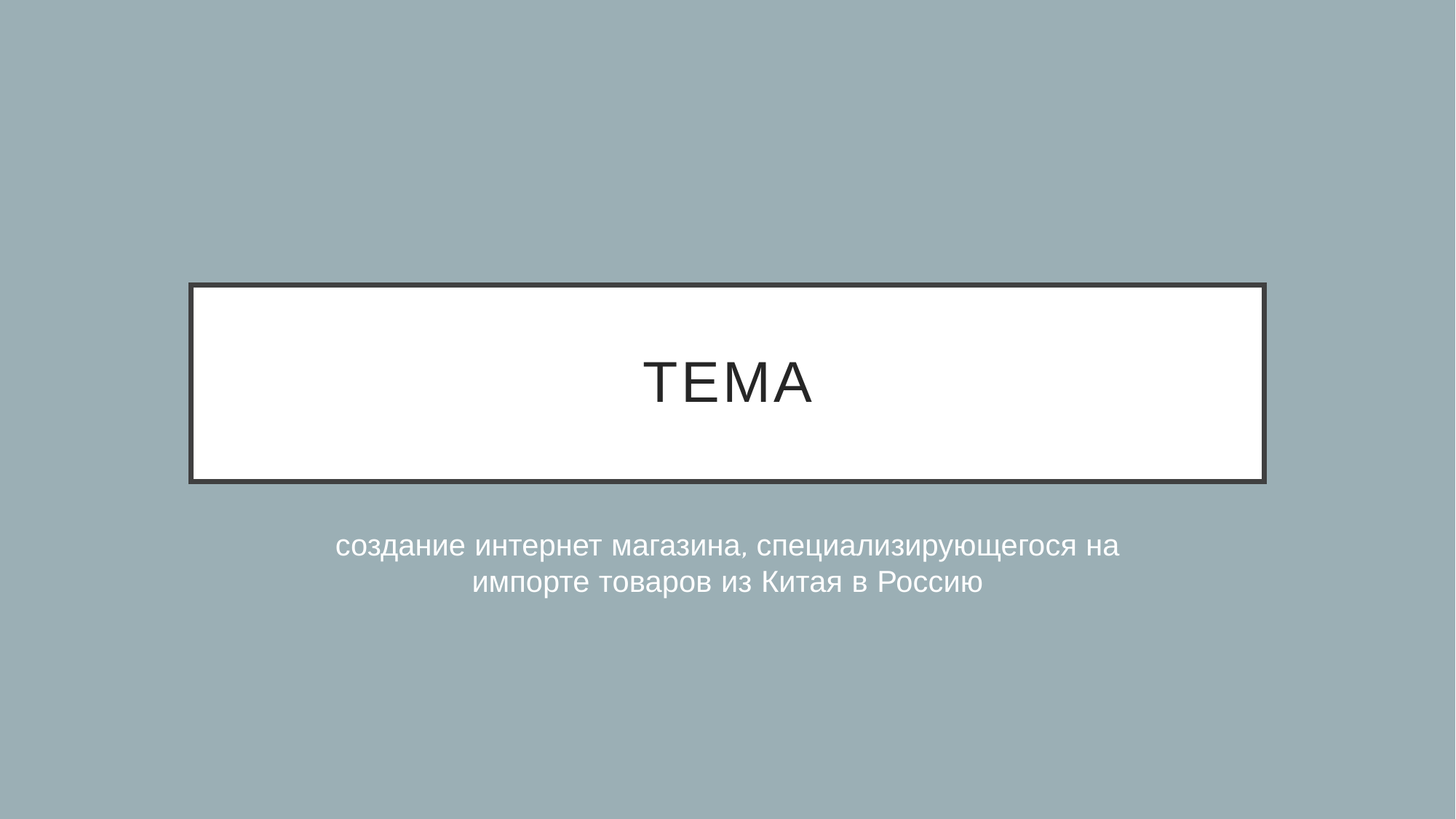

# Тема
создание интернет магазина, специализирующегося на импорте товаров из Китая в Россию